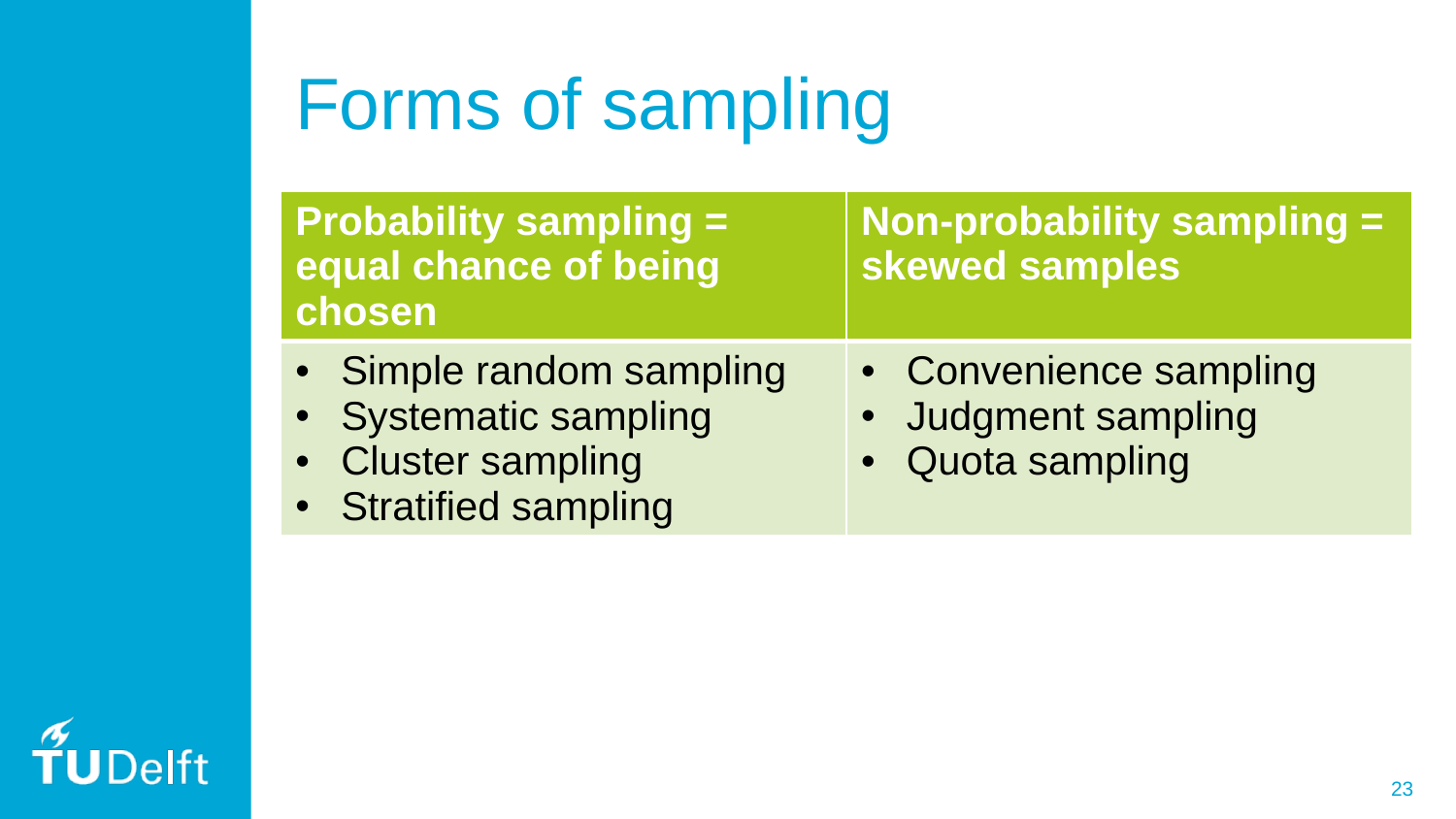

# Forms of sampling
| Probability sampling = equal chance of being chosen | Non-probability sampling = skewed samples |
| --- | --- |
| Simple random sampling Systematic sampling Cluster sampling Stratified sampling | Convenience sampling Judgment sampling Quota sampling |